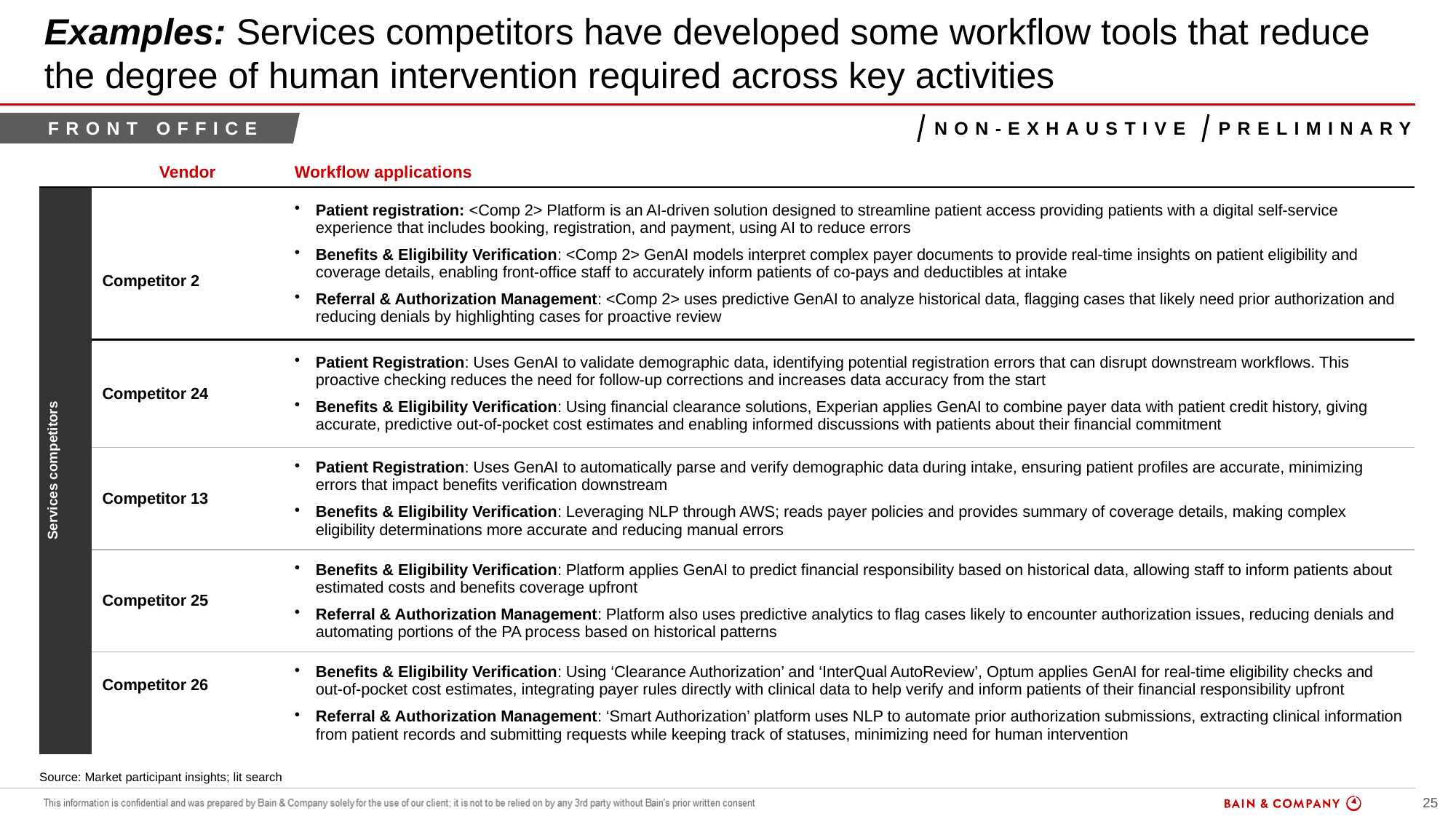

# Examples: Services competitors have developed some workflow tools that reduce the degree of human intervention required across key activities

Front office
Non-Exhaustive
preliminary
|  | Vendor | Workflow applications |
| --- | --- | --- |
| Services competitors | Competitor 2 | Patient registration: <Comp 2> Platform is an AI-driven solution designed to streamline patient access providing patients with a digital self-service experience that includes booking, registration, and payment, using AI to reduce errors Benefits & Eligibility Verification: <Comp 2> GenAI models interpret complex payer documents to provide real-time insights on patient eligibility and coverage details, enabling front-office staff to accurately inform patients of co-pays and deductibles at intake Referral & Authorization Management: <Comp 2> uses predictive GenAI to analyze historical data, flagging cases that likely need prior authorization and reducing denials by highlighting cases for proactive review |
|  | Competitor 24 | Patient Registration: Uses GenAI to validate demographic data, identifying potential registration errors that can disrupt downstream workflows. This proactive checking reduces the need for follow-up corrections and increases data accuracy from the start Benefits & Eligibility Verification: Using financial clearance solutions, Experian applies GenAI to combine payer data with patient credit history, giving accurate, predictive out-of-pocket cost estimates and enabling informed discussions with patients about their financial commitment​ |
|  | Competitor 13 | Patient Registration: Uses GenAI to automatically parse and verify demographic data during intake, ensuring patient profiles are accurate, minimizing errors that impact benefits verification downstream Benefits & Eligibility Verification: Leveraging NLP through AWS; reads payer policies and provides summary of coverage details, making complex eligibility determinations more accurate and reducing manual errors |
|  | Competitor 25 | Benefits & Eligibility Verification: Platform applies GenAI to predict financial responsibility based on historical data, allowing staff to inform patients about estimated costs and benefits coverage upfront Referral & Authorization Management: Platform also uses predictive analytics to flag cases likely to encounter authorization issues, reducing denials and automating portions of the PA process based on historical patterns |
|  | Competitor 26 | Benefits & Eligibility Verification: Using ‘Clearance Authorization’ and ‘InterQual AutoReview’, Optum applies GenAI for real-time eligibility checks and out-of-pocket cost estimates, integrating payer rules directly with clinical data to help verify and inform patients of their financial responsibility upfront ​​Referral & Authorization Management: ‘Smart Authorization’ platform uses NLP to automate prior authorization submissions, extracting clinical information from patient records and submitting requests while keeping track of statuses, minimizing need for human intervention​ |

Source: Market participant insights; lit search